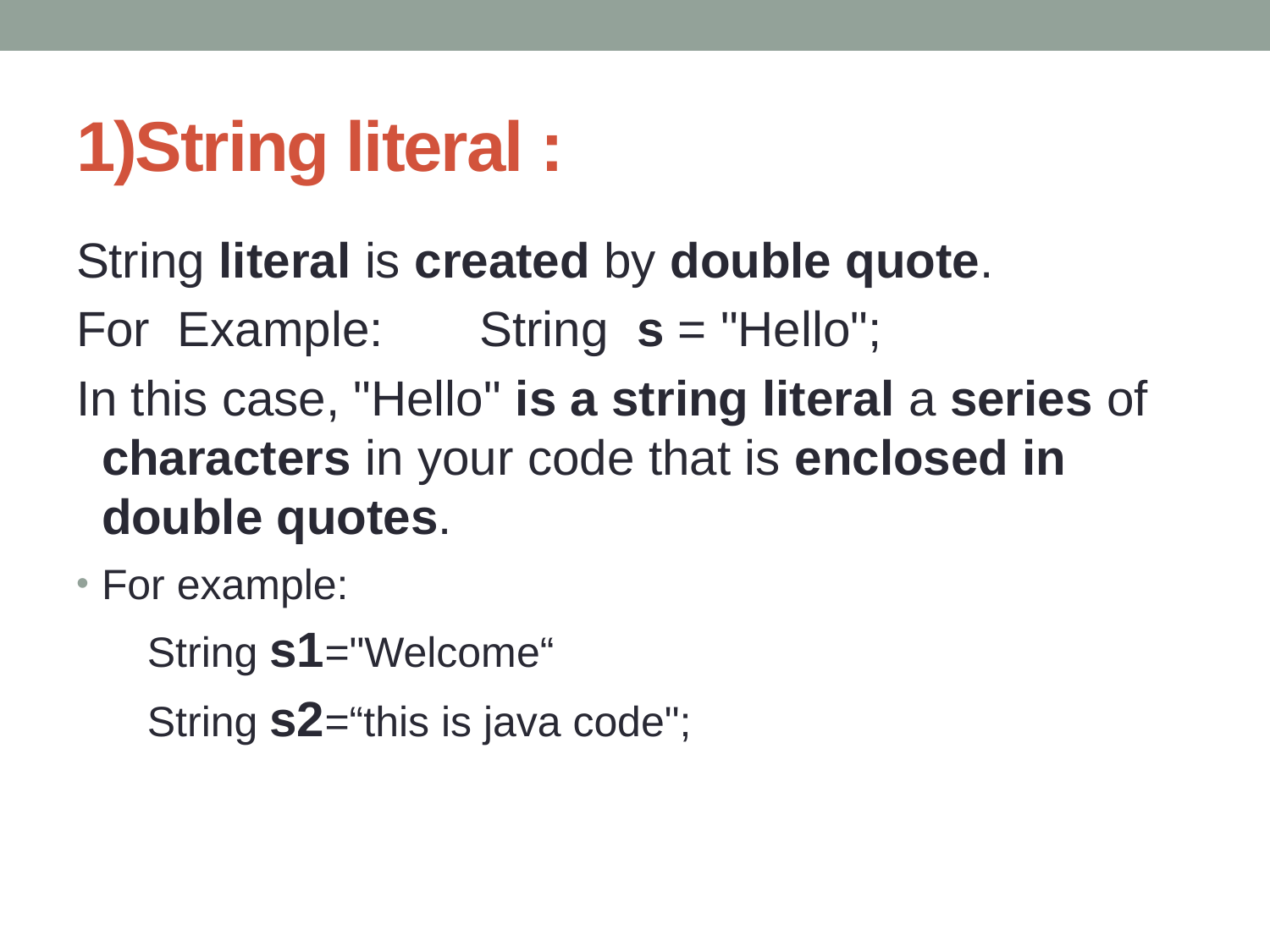

# 1)String literal :
String literal is created by double quote.
For  Example:       String  s = "Hello";
In this case, "Hello" is a string literal a series of characters in your code that is enclosed in double quotes.

For example:
      String s1="Welcome“
      String s2=“this is java code";